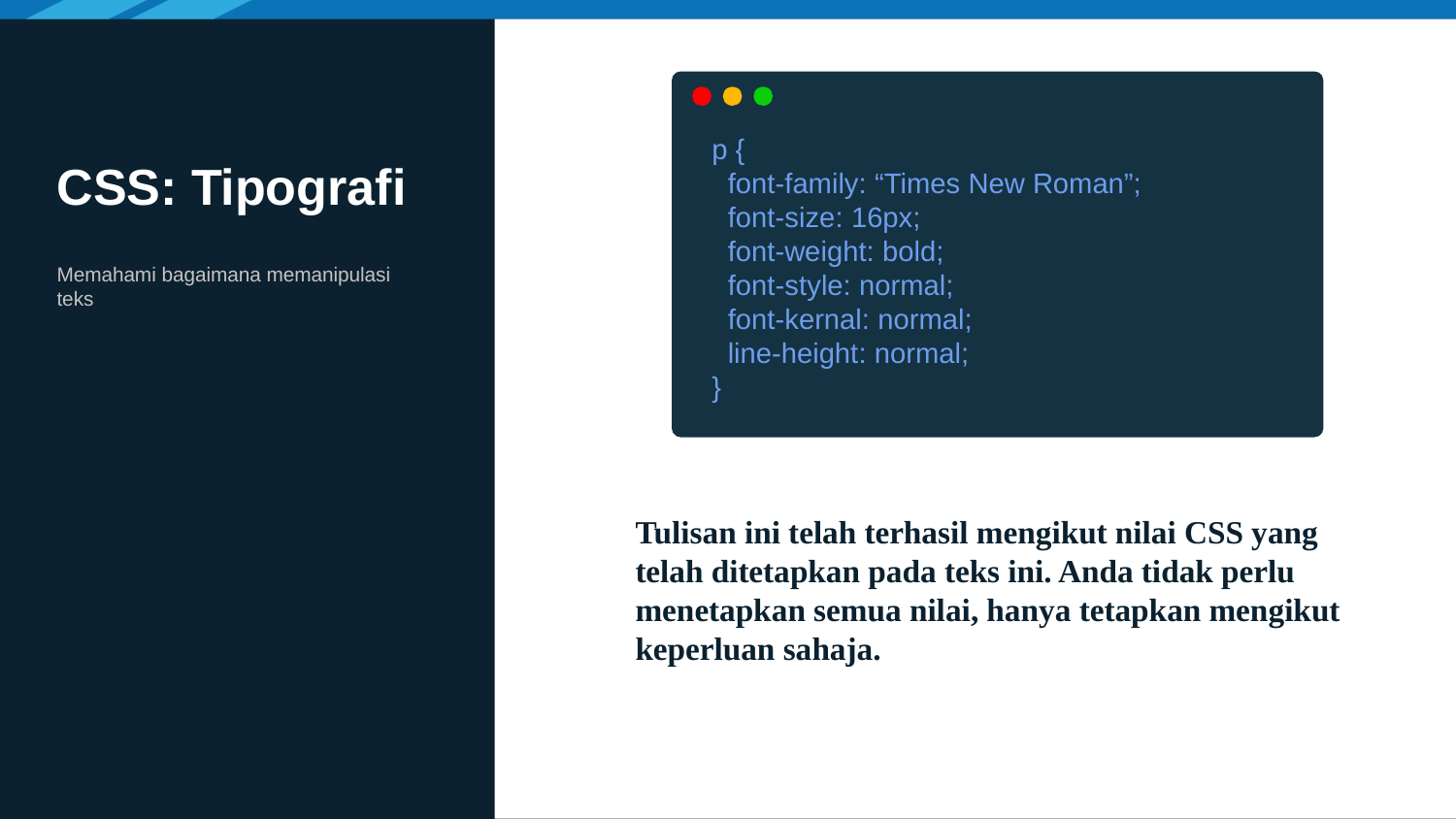

p {
  font-family: “Times New Roman”;
  font-size: 16px;
  font-weight: bold;
  font-style: normal;
  font-kernal: normal;
  line-height: normal;
}
# CSS: Tipografi
Memahami bagaimana memanipulasi teks
Tulisan ini telah terhasil mengikut nilai CSS yang telah ditetapkan pada teks ini. Anda tidak perlu menetapkan semua nilai, hanya tetapkan mengikut keperluan sahaja.